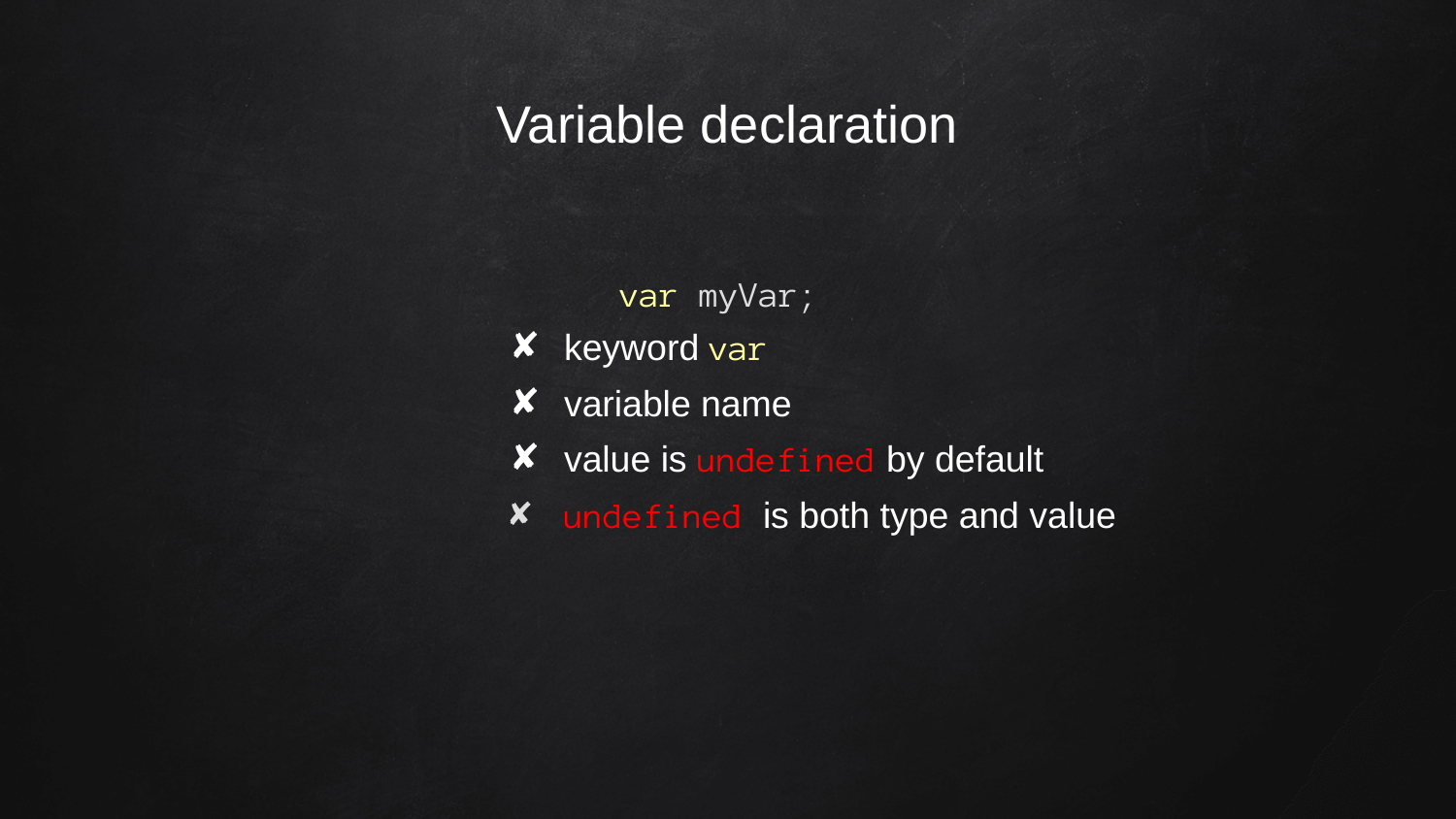

# Variable declaration
var myVar;

keyword var
variable name
value is undefined by default
undefined is both type and value